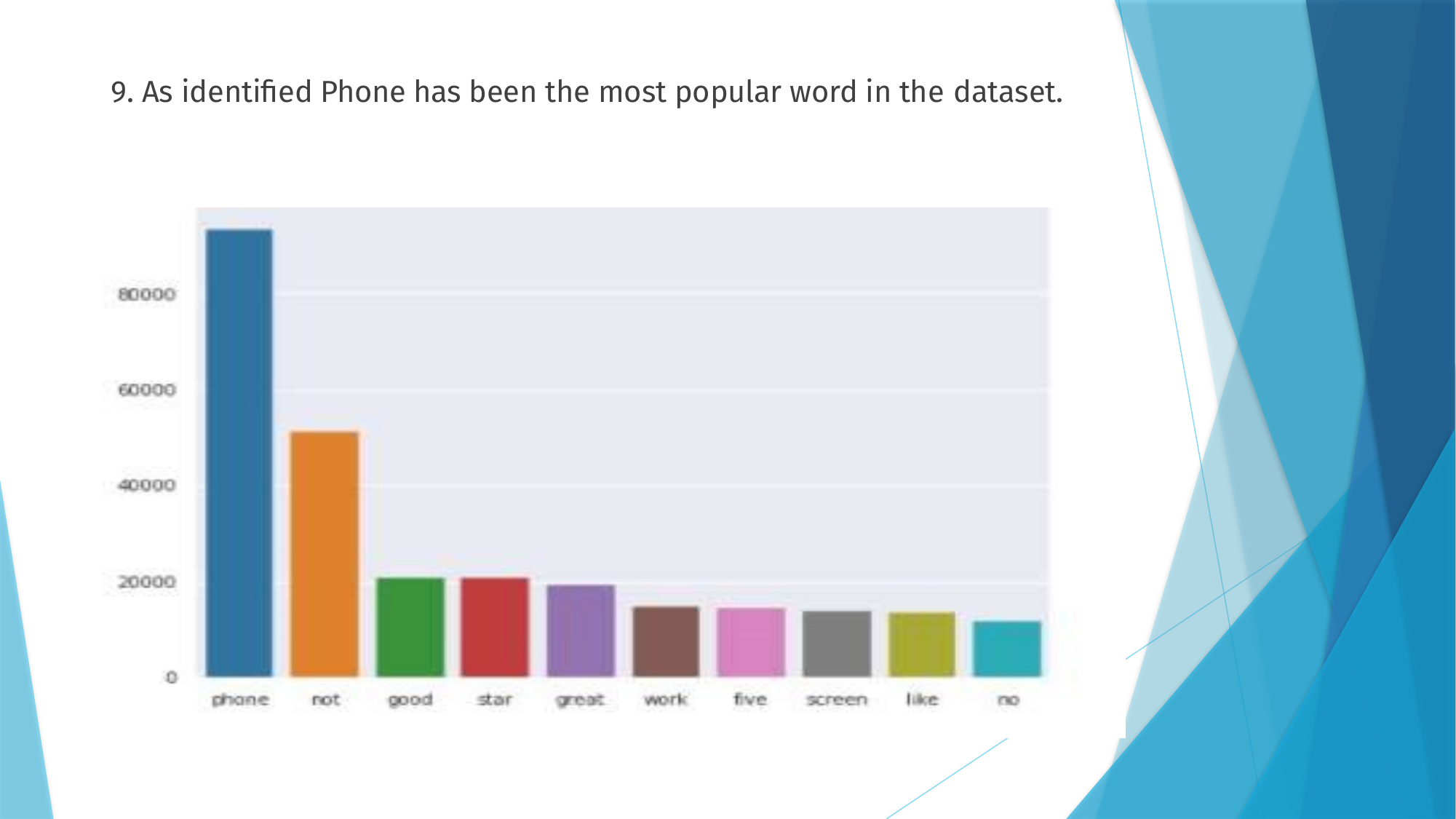

# 9. As identified Phone has been the most popular word in the dataset.